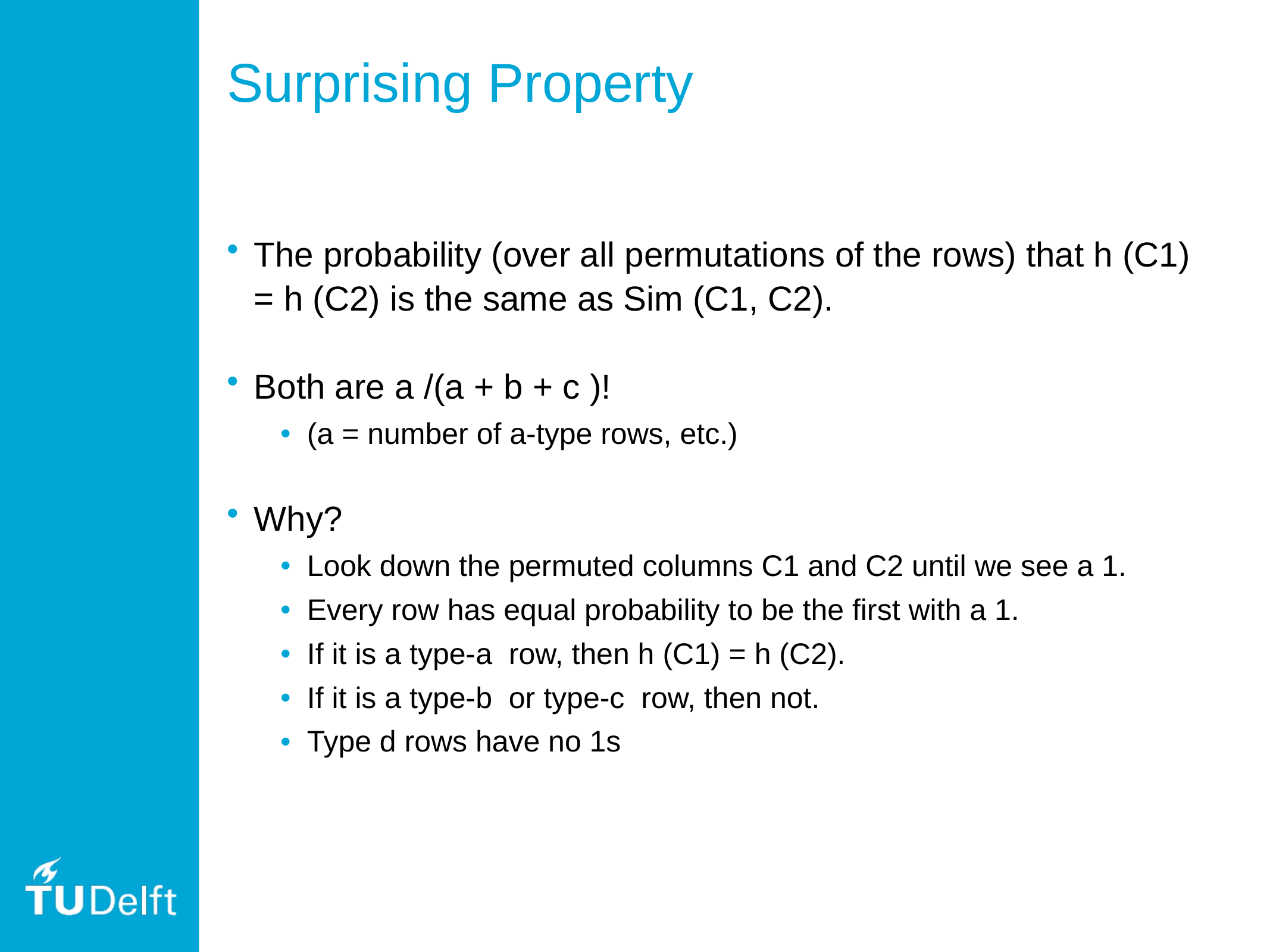

# Surprising Property
The probability (over all permutations of the rows) that h (C1) = h (C2) is the same as Sim (C1, C2).

Both are a /(a + b + c )!
(a = number of a-type rows, etc.)

Why?
Look down the permuted columns C1 and C2 until we see a 1.
Every row has equal probability to be the first with a 1.
If it is a type-a  row, then h (C1) = h (C2).
If it is a type-b  or type-c  row, then not.
Type d rows have no 1s